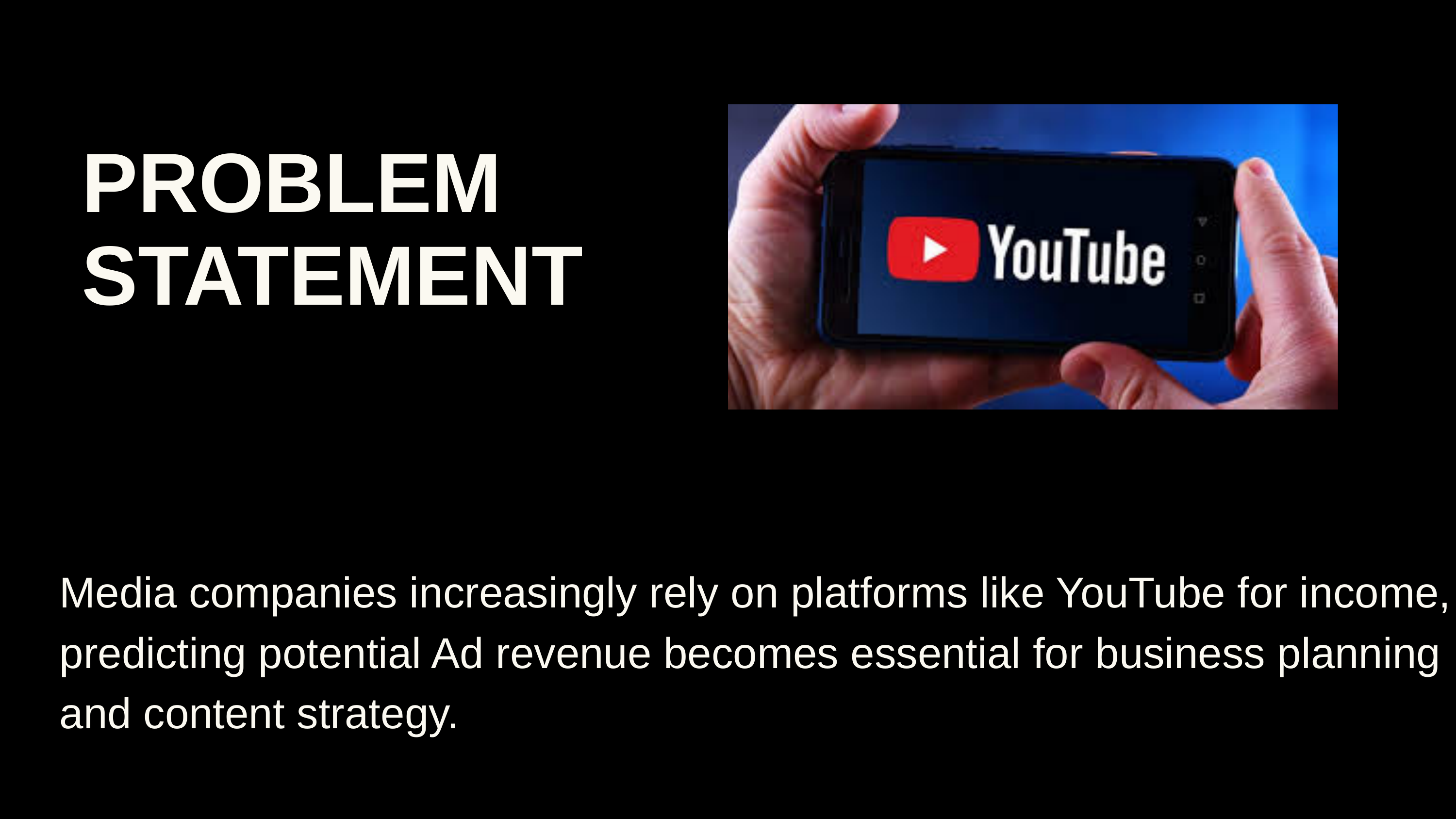

PROBLEM STATEMENT
Media companies increasingly rely on platforms like YouTube for income, predicting potential Ad revenue becomes essential for business planning and content strategy.